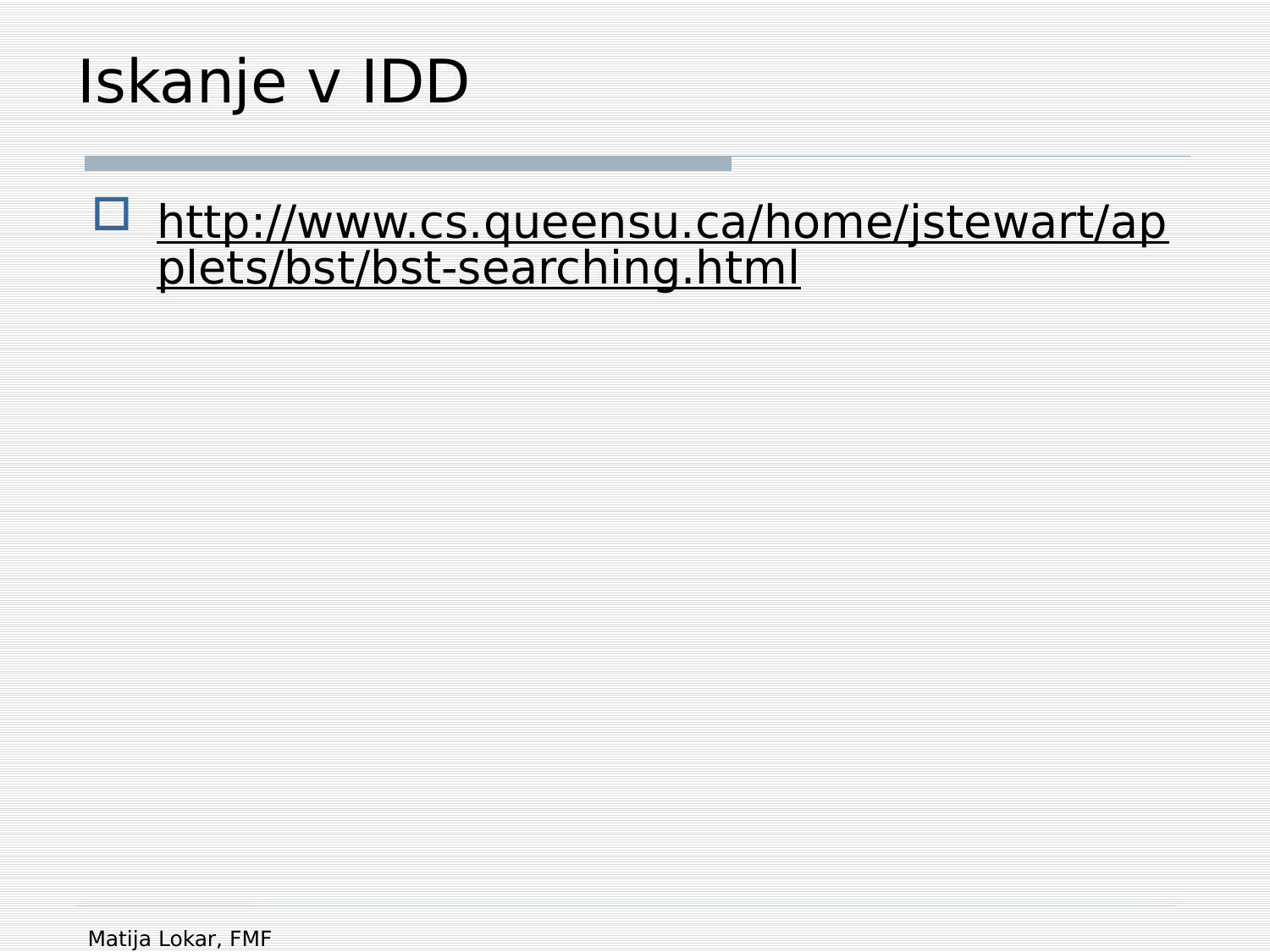

# Iskanje v IDD
http://www.cs.queensu.ca/home/jstewart/applets/bst/bst-searching.html
Matija Lokar, FMF